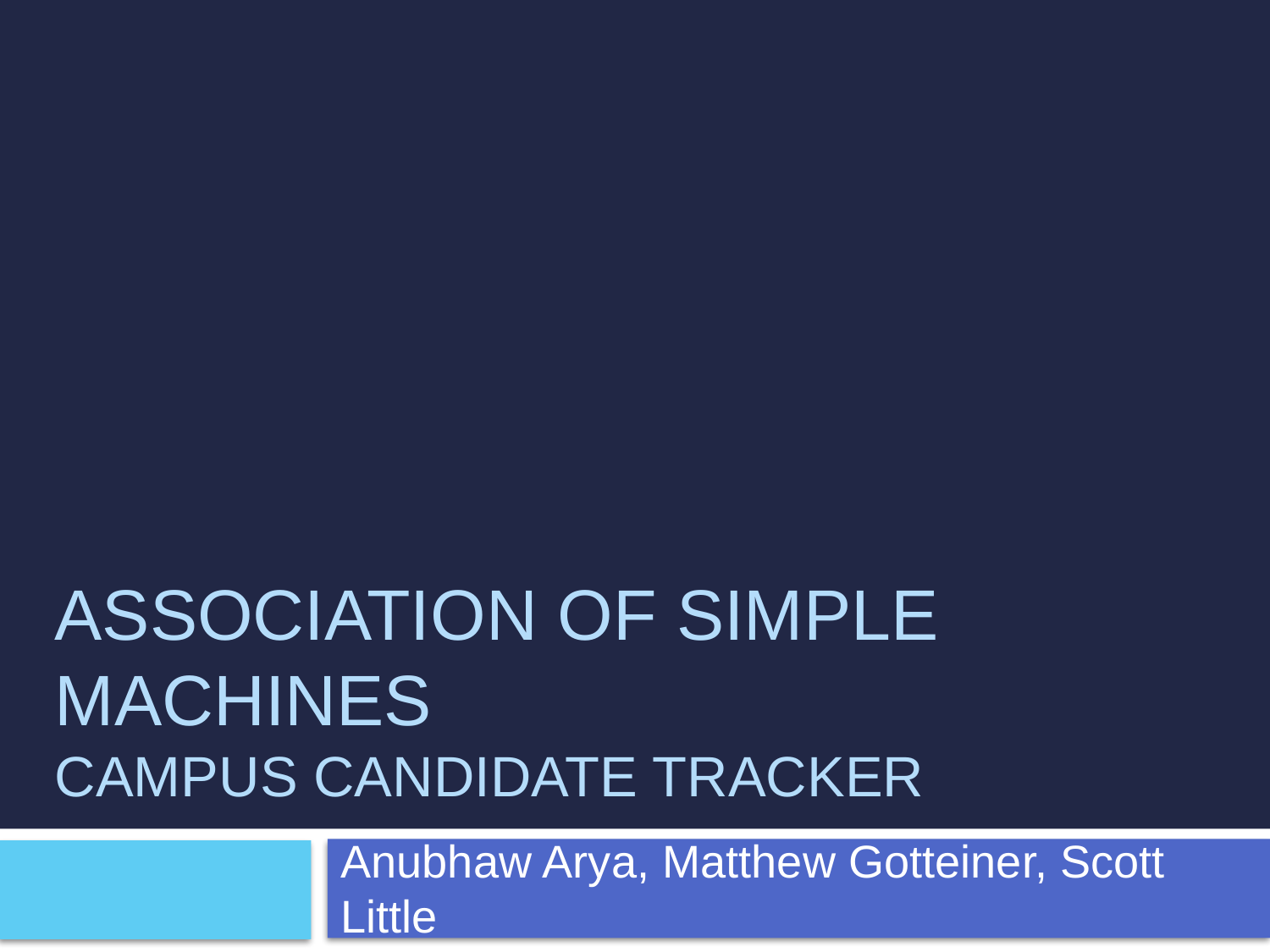

# Association of Simple Machines Campus Candidate Tracker
Anubhaw Arya, Matthew Gotteiner, Scott Little